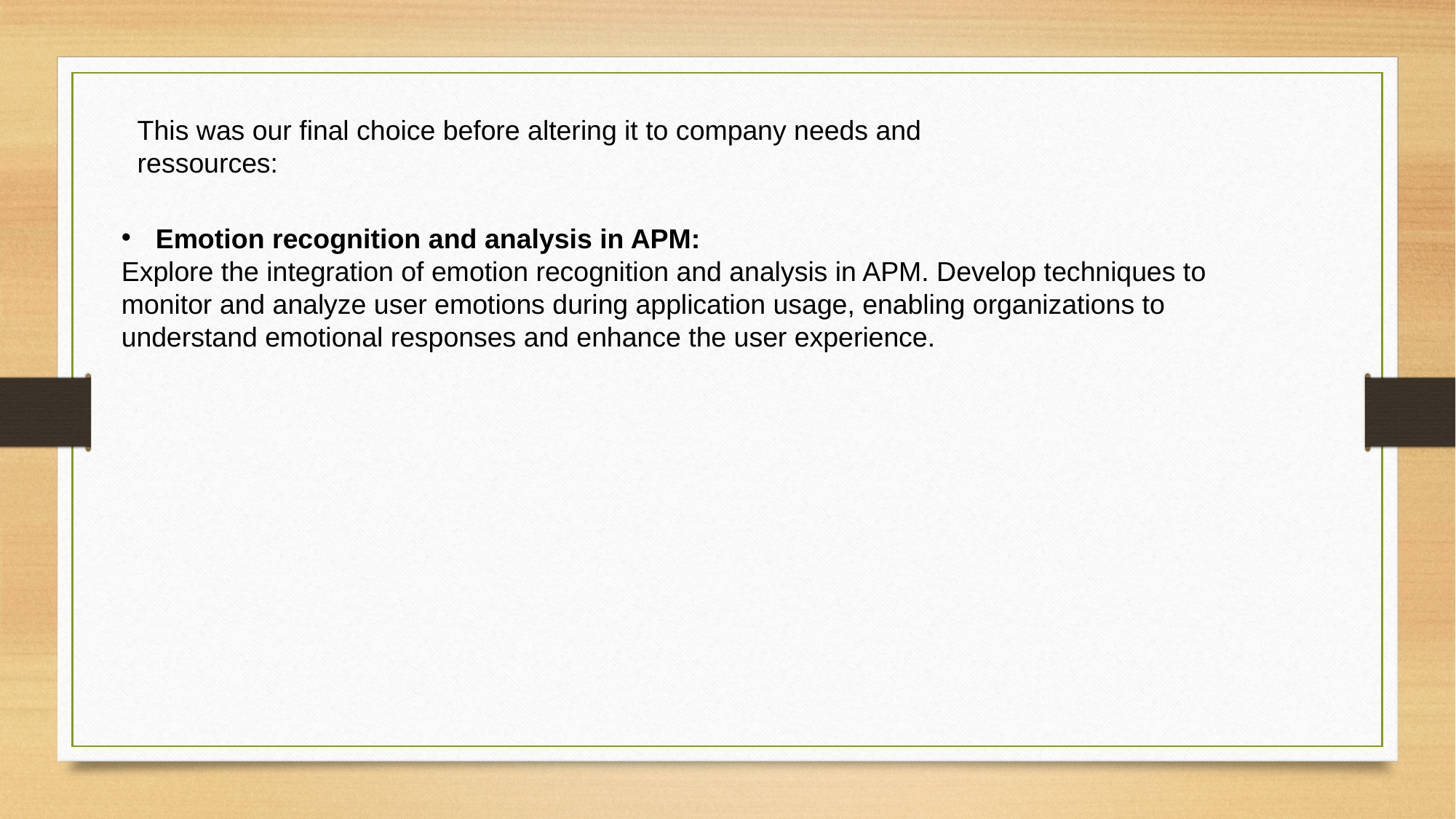

This was our final choice before altering it to company needs and ressources:
Emotion recognition and analysis in APM:
Explore the integration of emotion recognition and analysis in APM. Develop techniques to monitor and analyze user emotions during application usage, enabling organizations to understand emotional responses and enhance the user experience.